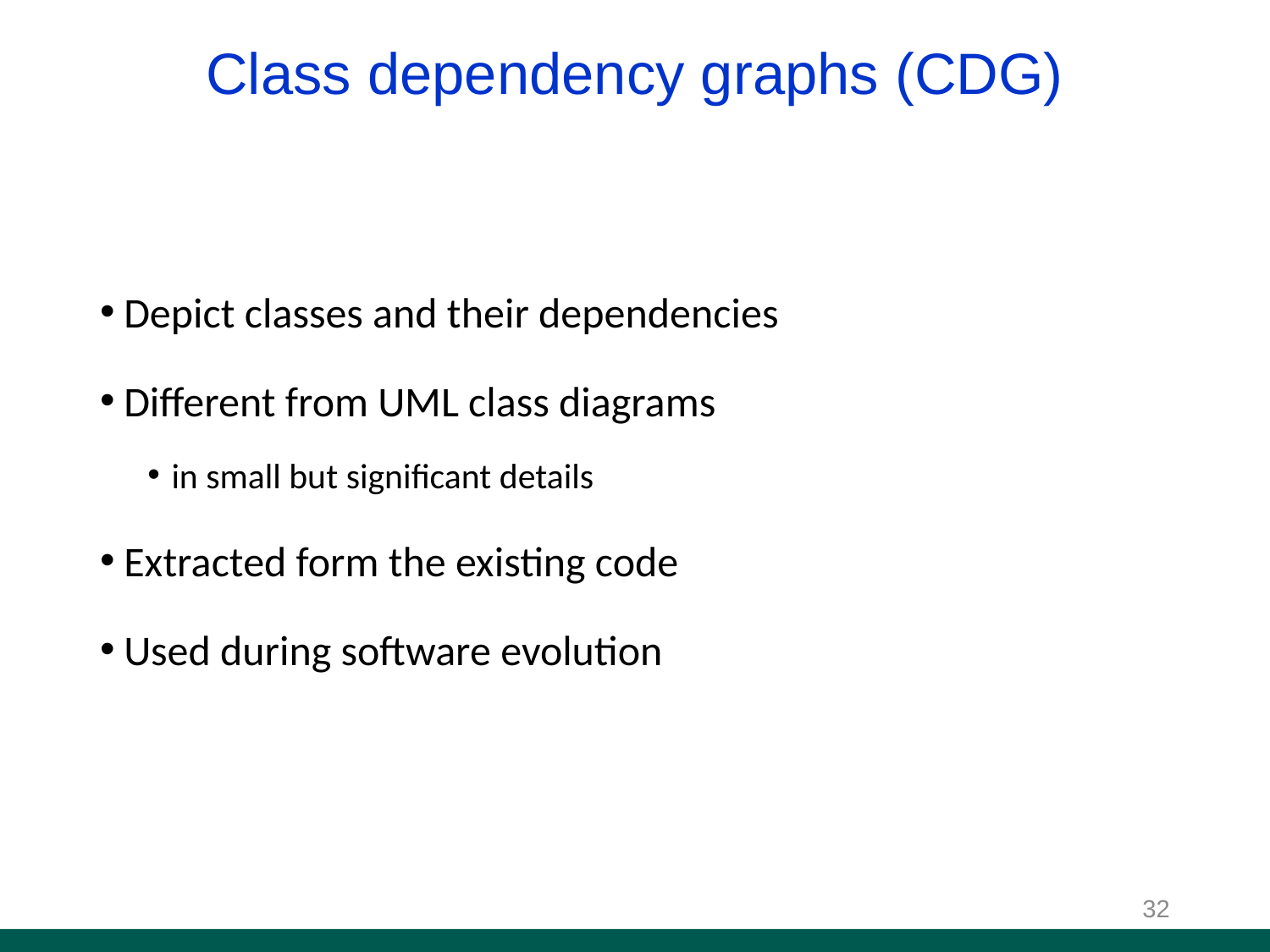

# Class dependency graphs (CDG)
Depict classes and their dependencies
Different from UML class diagrams
in small but significant details
Extracted form the existing code
Used during software evolution

32